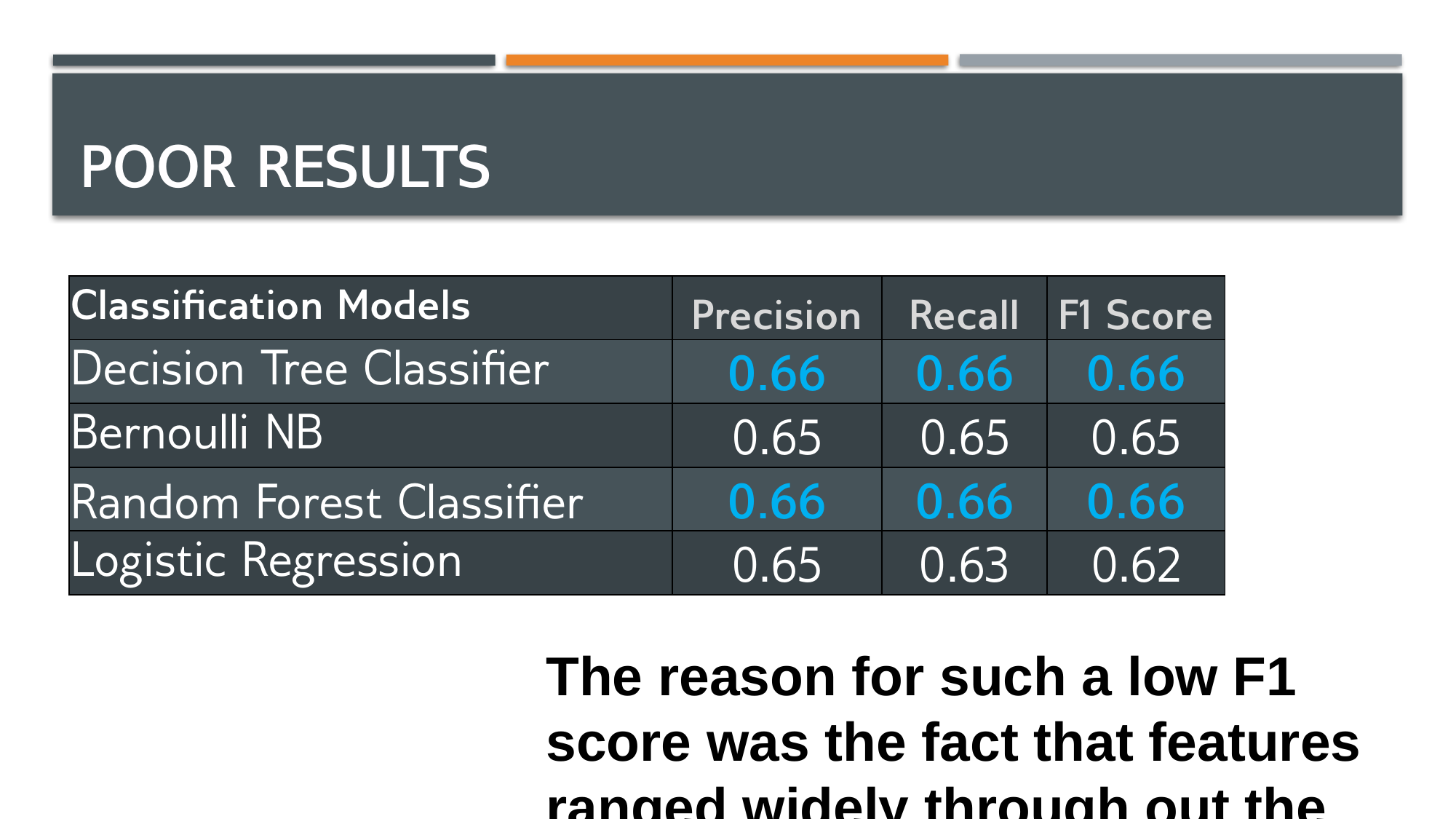

# Poor results
| Classification Models | Precision | Recall | F1 Score |
| --- | --- | --- | --- |
| Decision Tree Classifier | 0.66 | 0.66 | 0.66 |
| Bernoulli NB | 0.65 | 0.65 | 0.65 |
| Random Forest Classifier | 0.66 | 0.66 | 0.66 |
| Logistic Regression | 0.65 | 0.63 | 0.62 |
The reason for such a low F1 score was the fact that features ranged widely through out the years.